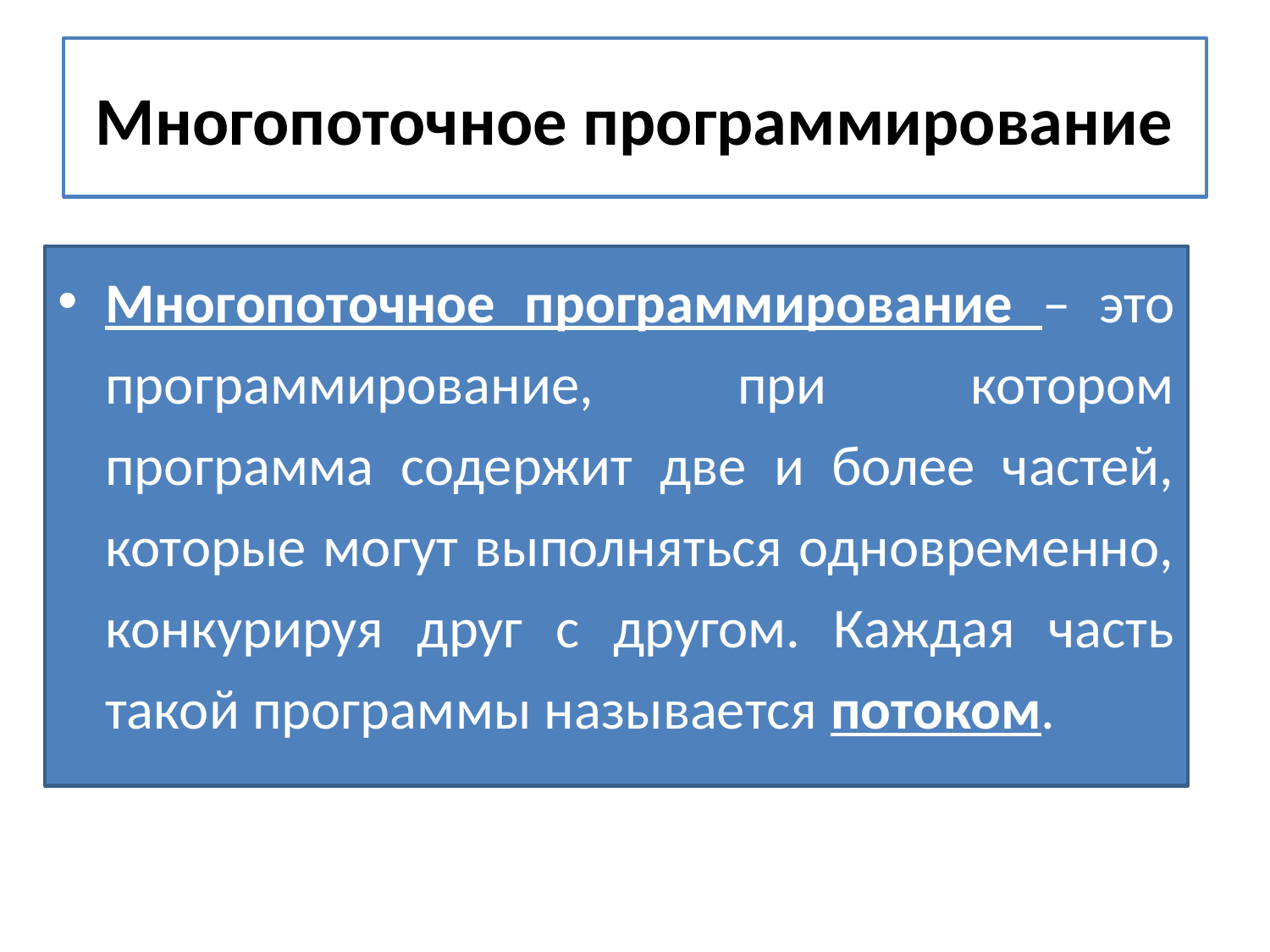

# Многопоточное программирование
Многопоточное программирование – это программирование, при котором программа содержит две и более частей, которые могут выполняться одновременно, конкурируя друг с другом. Каждая часть такой программы называется потоком.